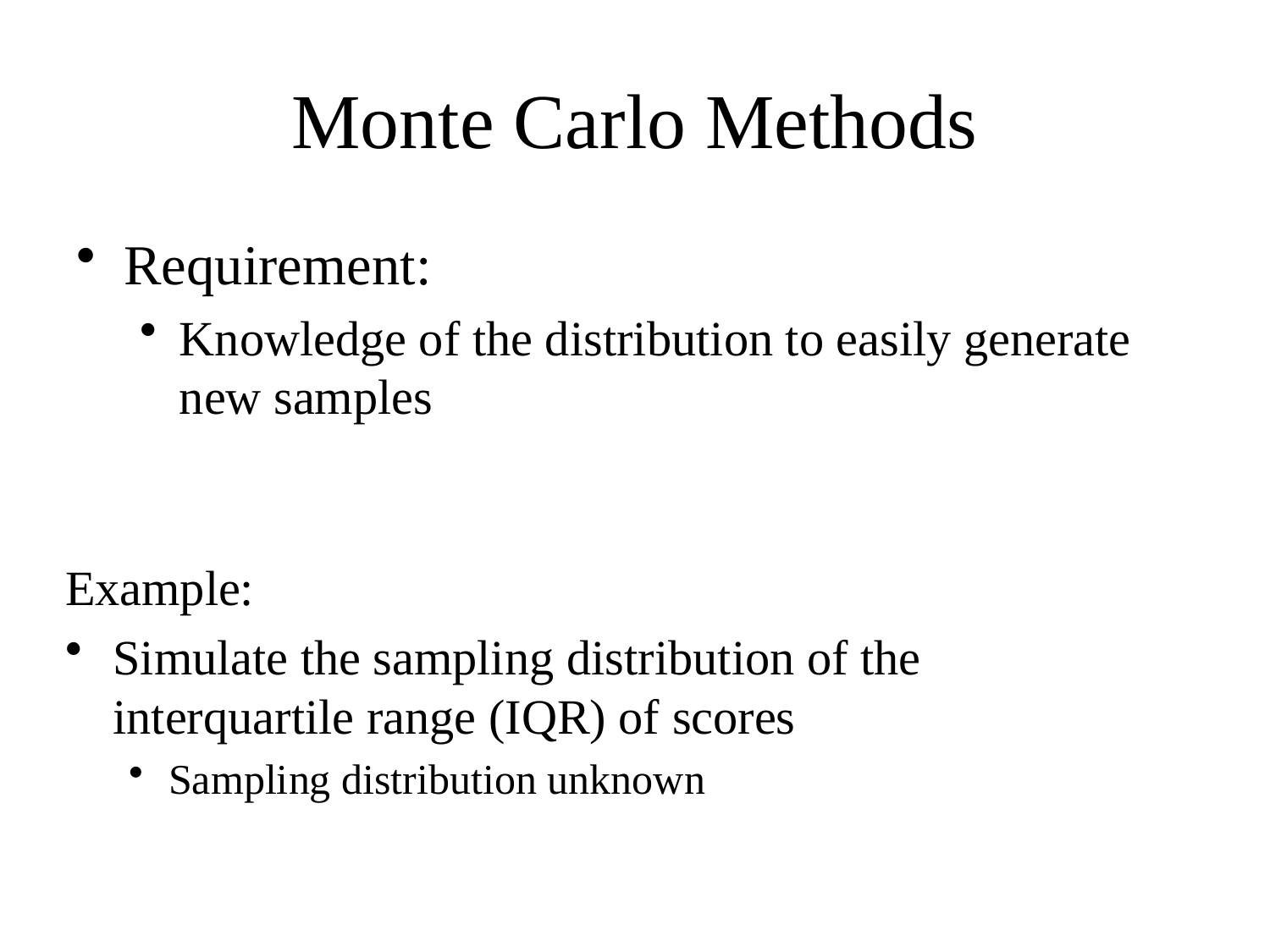

# Monte Carlo Methods
Requirement:
Knowledge of the distribution to easily generate new samples
Example:
Simulate the sampling distribution of the  interquartile range (IQR) of scores
Sampling distribution unknown